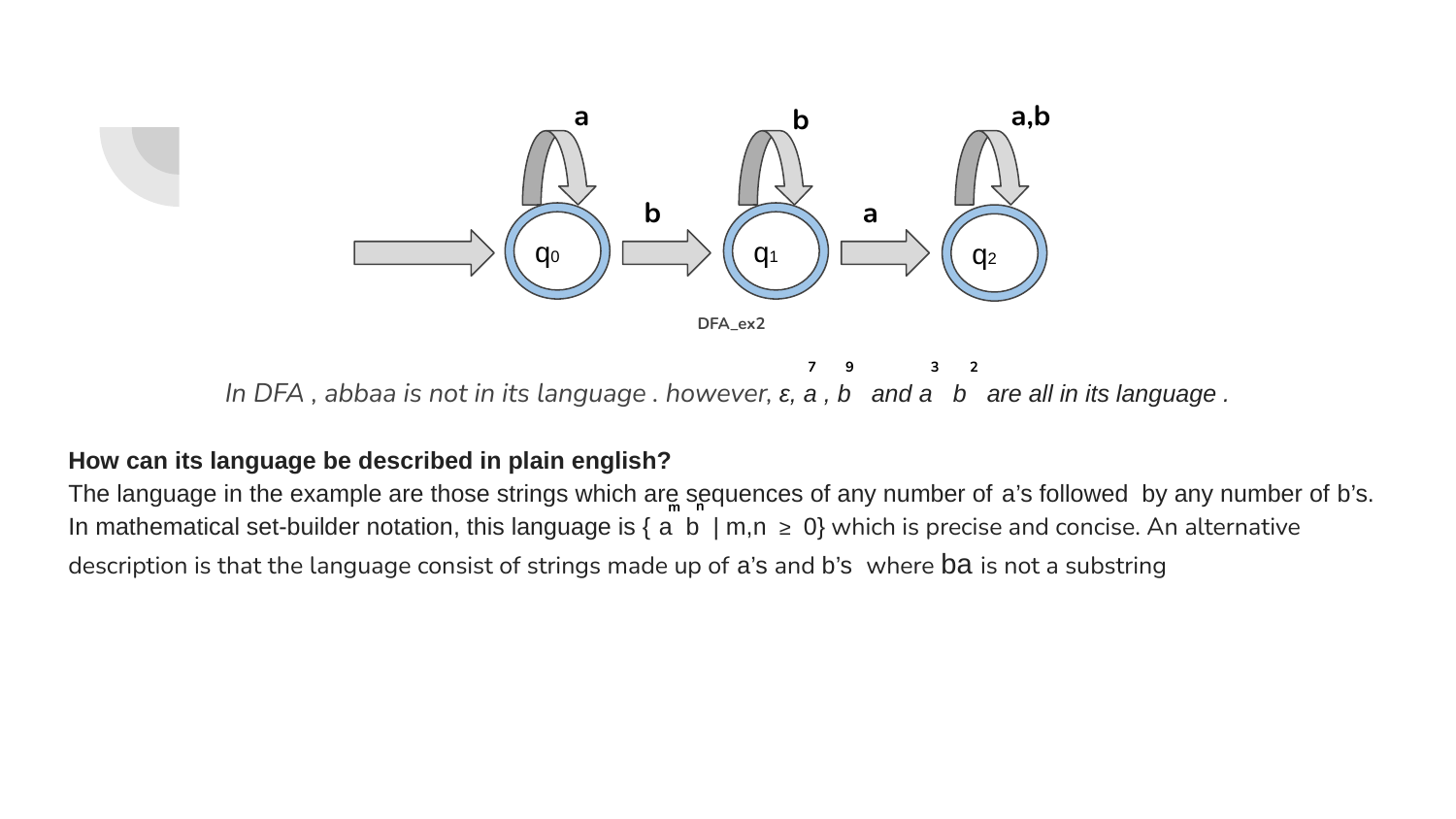

a
a,b
b

b
a
q0
q1
q2

DFA_ex2
2
7
9
3
In DFA , abbaa is not in its language . however, ε, a , b   and a   b   are all in its language .
How can its language be described in plain english?
The language in the example are those strings which are sequences of any number of a’s followed  by any number of b’s.
In mathematical set-builder notation, this language is { a  b  | m,n  ≥  0} which is precise and concise. An alternative description is that the language consist of strings made up of a’s and b’s  where ba is not a substring

n
m